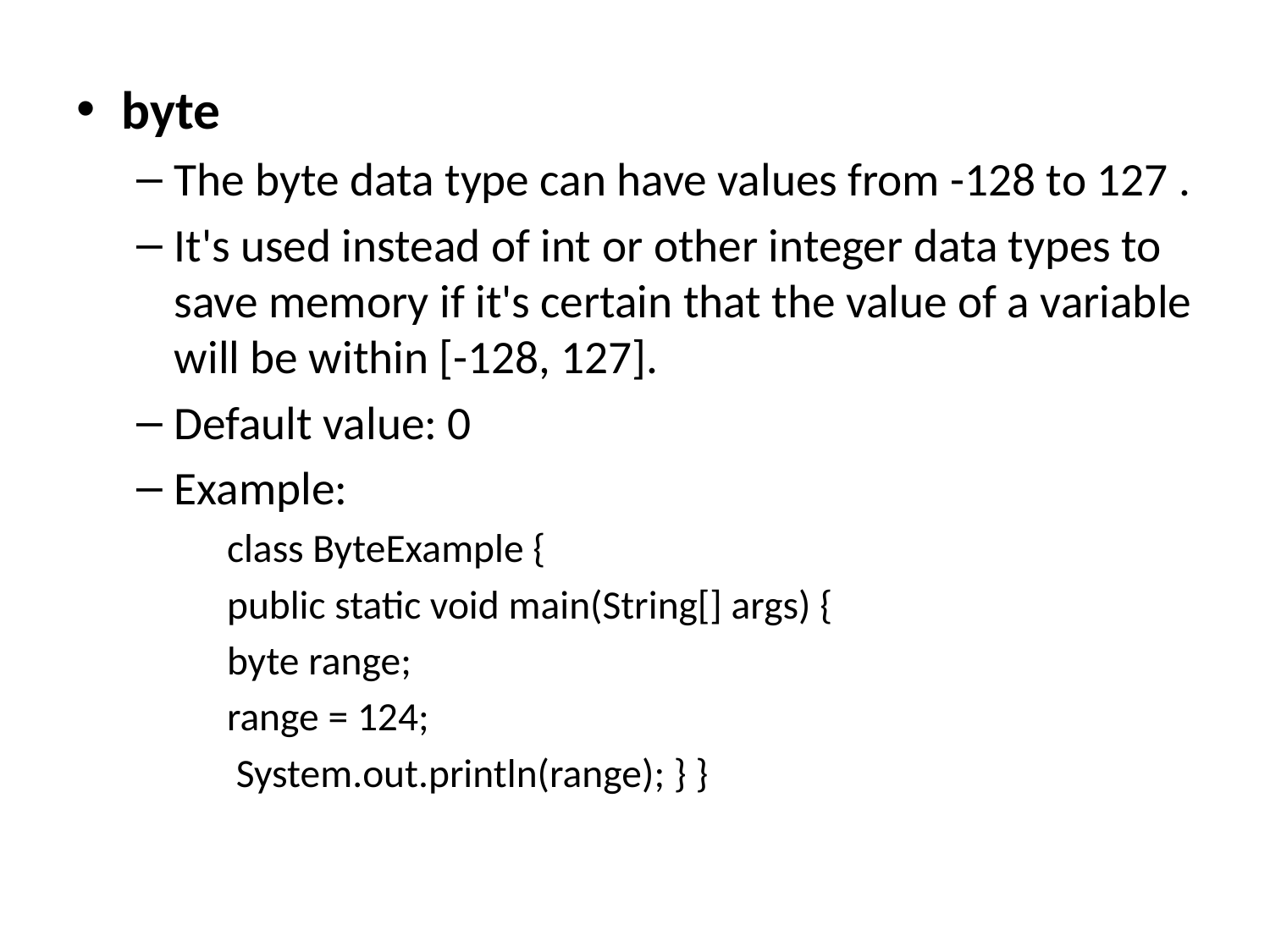

byte
The byte data type can have values from -128 to 127 .
It's used instead of int or other integer data types to save memory if it's certain that the value of a variable will be within [-128, 127].
Default value: 0
Example:
	class ByteExample {
	public static void main(String[] args) {
	byte range;
	range = 124;
	 System.out.println(range); } }